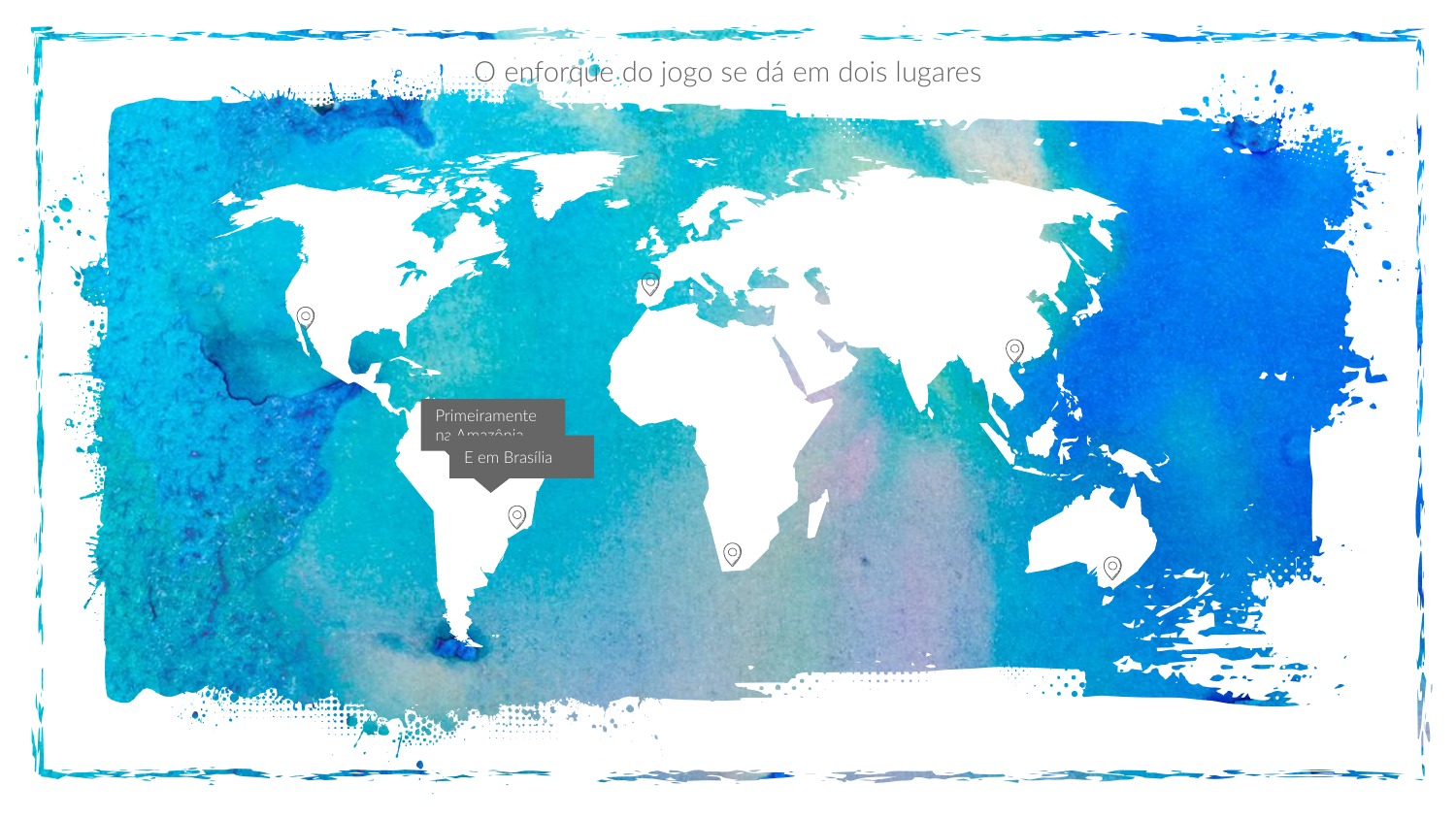

O enforque do jogo se dá em dois lugares

Primeiramente na Amazônia
E em Brasília